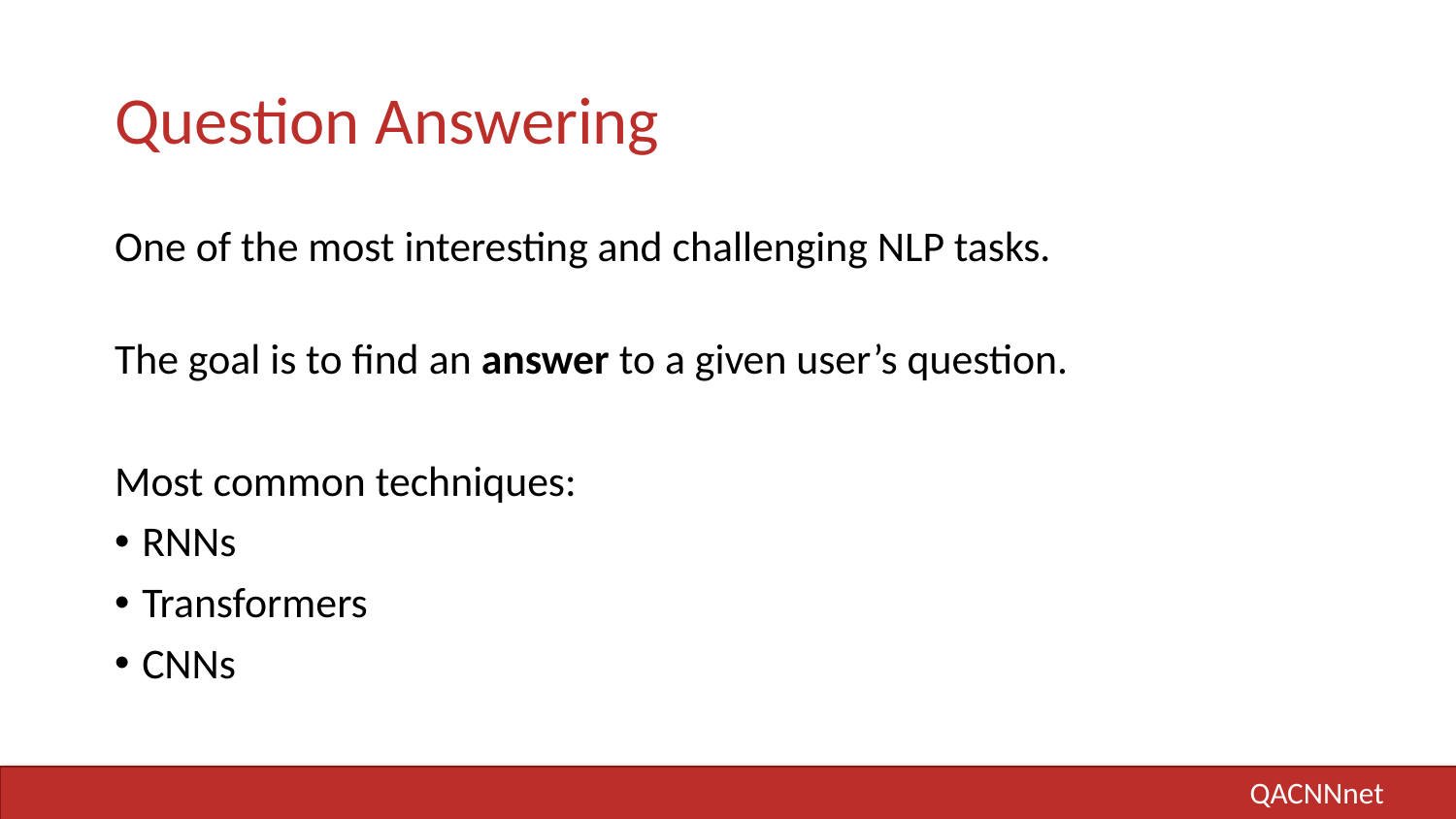

# Question Answering
One of the most interesting and challenging NLP tasks.
The goal is to find an answer to a given user’s question.

Most common techniques:
RNNs
Transformers
CNNs